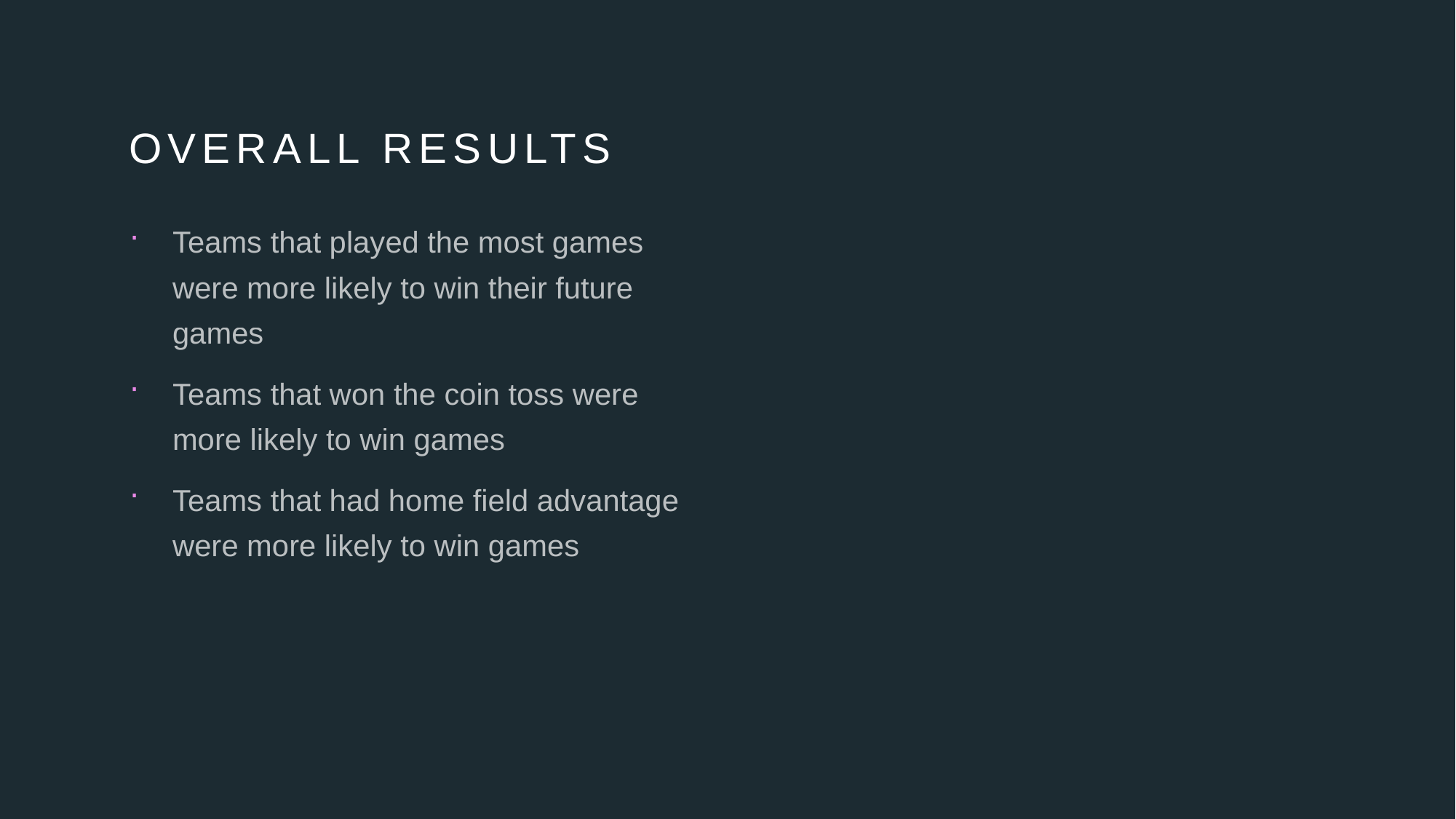

# Overall Results
Teams that played the most games were more likely to win their future games
Teams that won the coin toss were more likely to win games
Teams that had home field advantage were more likely to win games